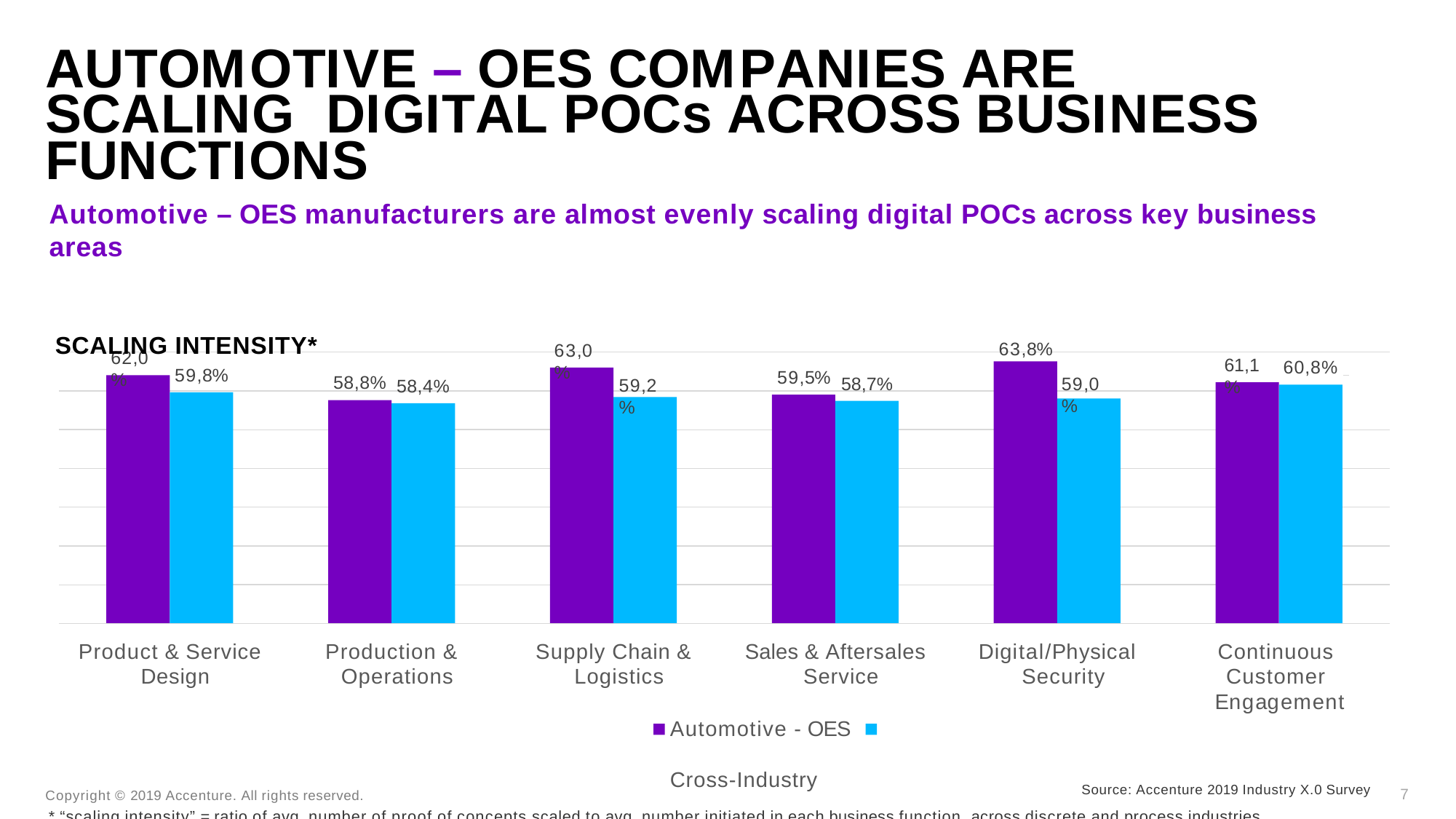

# AUTOMOTIVE – OES COMPANIES ARE SCALING  DIGITAL POCs ACROSS BUSINESS FUNCTIONS
Automotive – OES manufacturers are almost evenly scaling digital POCs across key business areas

SCALING INTENSITY*
63,8%
63,0%
62,0%
61,1%

60,8%

59,8%
59,5%
58,8%
58,7%
59,0%
59,2%
58,4%
Product & Service  Design
Production &  Operations
Supply Chain &  Logistics
Sales & Aftersales  Service
Digital/Physical  Security
Continuous  Customer  Engagement
Automotive - OES	Cross-Industry
* “scaling intensity” = ratio of avg. number of proof of concepts scaled to avg. number initiated in each business function, across discrete and process industries.

Source: Accenture 2019 Industry X.0 Survey
7
Copyright © 2019 Accenture. All rights reserved.